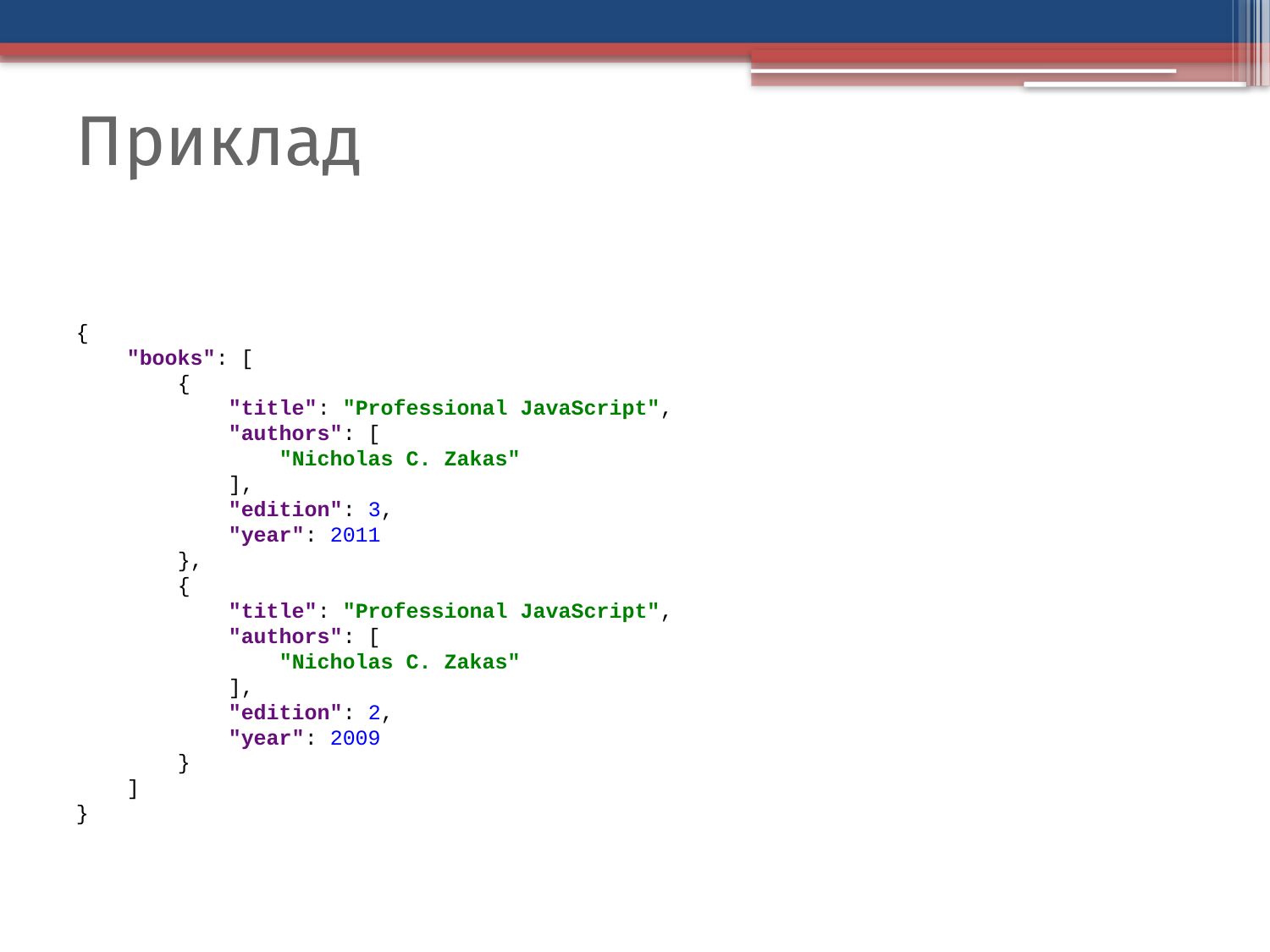

Приклад
{
    "books": [
        {
            "title": "Professional JavaScript",
            "authors": [
                "Nicholas C. Zakas"
            ],
            "edition": 3,
            "year": 2011
        },
        {
            "title": "Professional JavaScript",
            "authors": [
                "Nicholas C. Zakas"
            ],
            "edition": 2,
            "year": 2009
        }
    ]
}